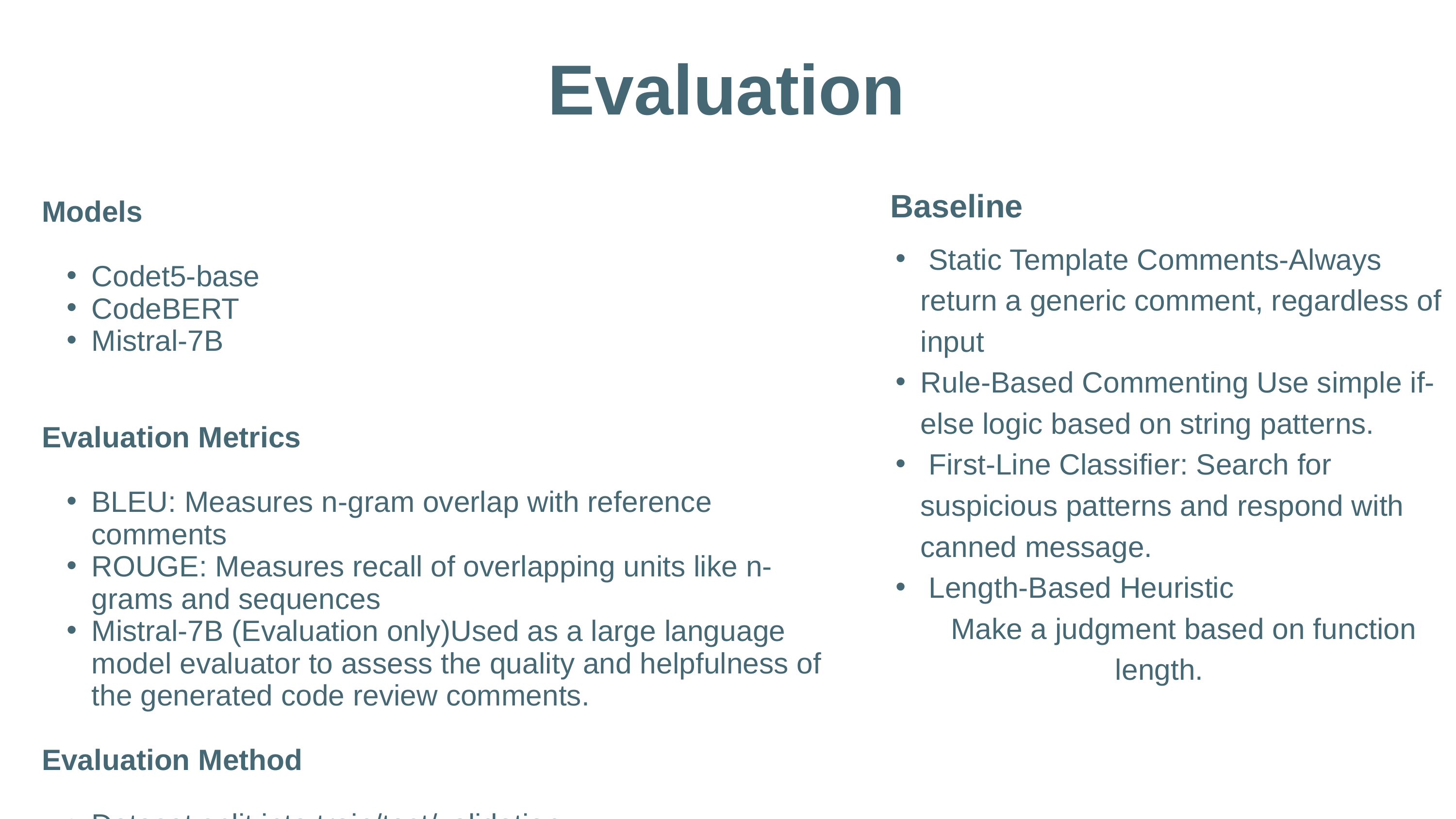

Models

Codet5-base
CodeBERT
Mistral-7B

Evaluation Metrics

BLEU: Measures n-gram overlap with reference comments
ROUGE: Measures recall of overlapping units like n-grams and sequences
Mistral-7B (Evaluation only)Used as a large language model evaluator to assess the quality and helpfulness of the generated code review comments.

Evaluation Method

Dataset split into train/test/validation

Evaluation
Baseline
 Static Template Comments-Always return a generic comment, regardless of input
Rule-Based Commenting Use simple if-else logic based on string patterns.
 First-Line Classifier: Search for suspicious patterns and respond with canned message.
 Length-Based Heuristic
      Make a judgment based on function length.